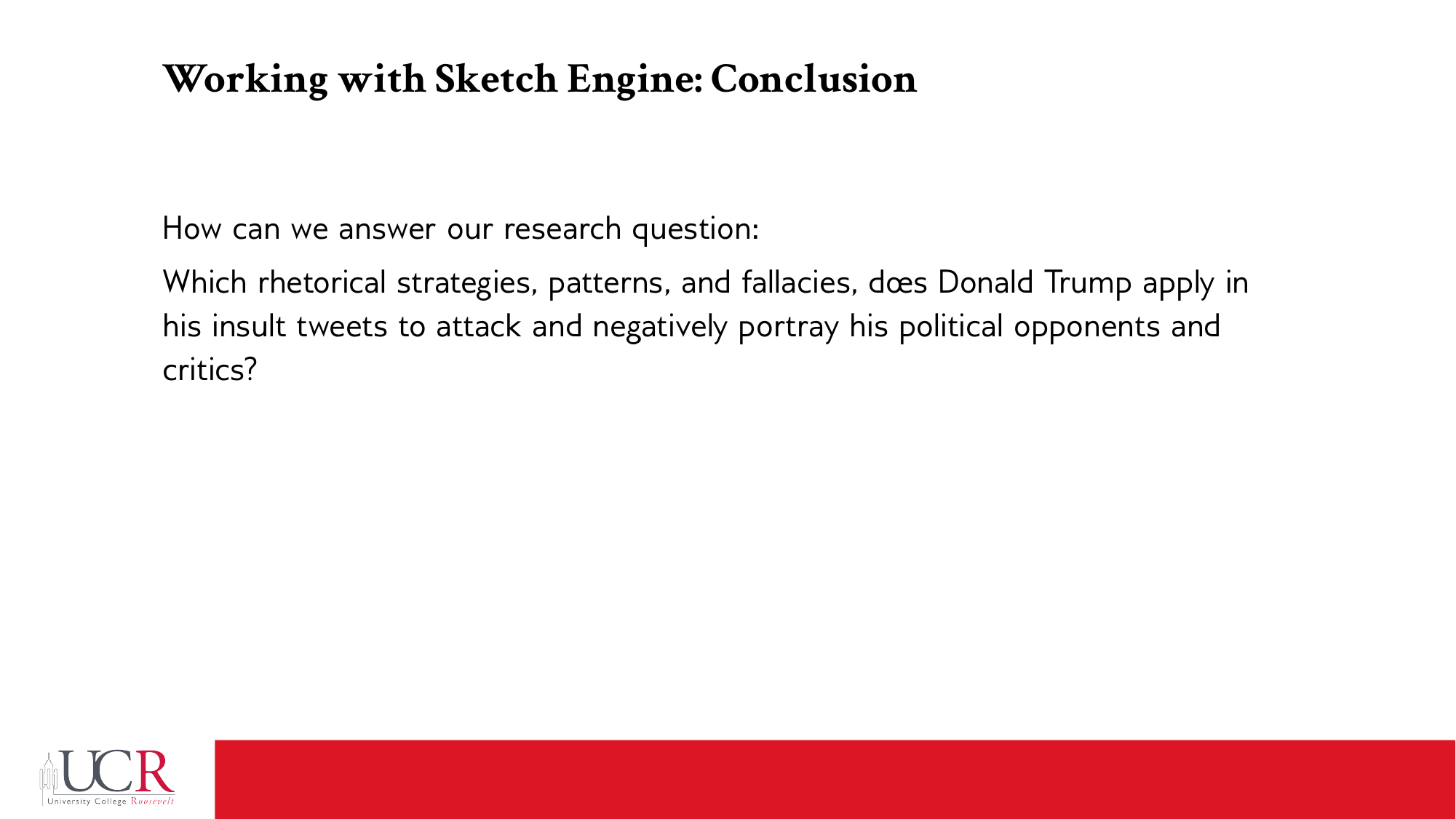

# Working with Sketch Engine: Conclusion
How can we answer our research question:
Which rhetorical strategies, patterns, and fallacies, does Donald Trump apply in his insult tweets to attack and negatively portray his political opponents and critics?